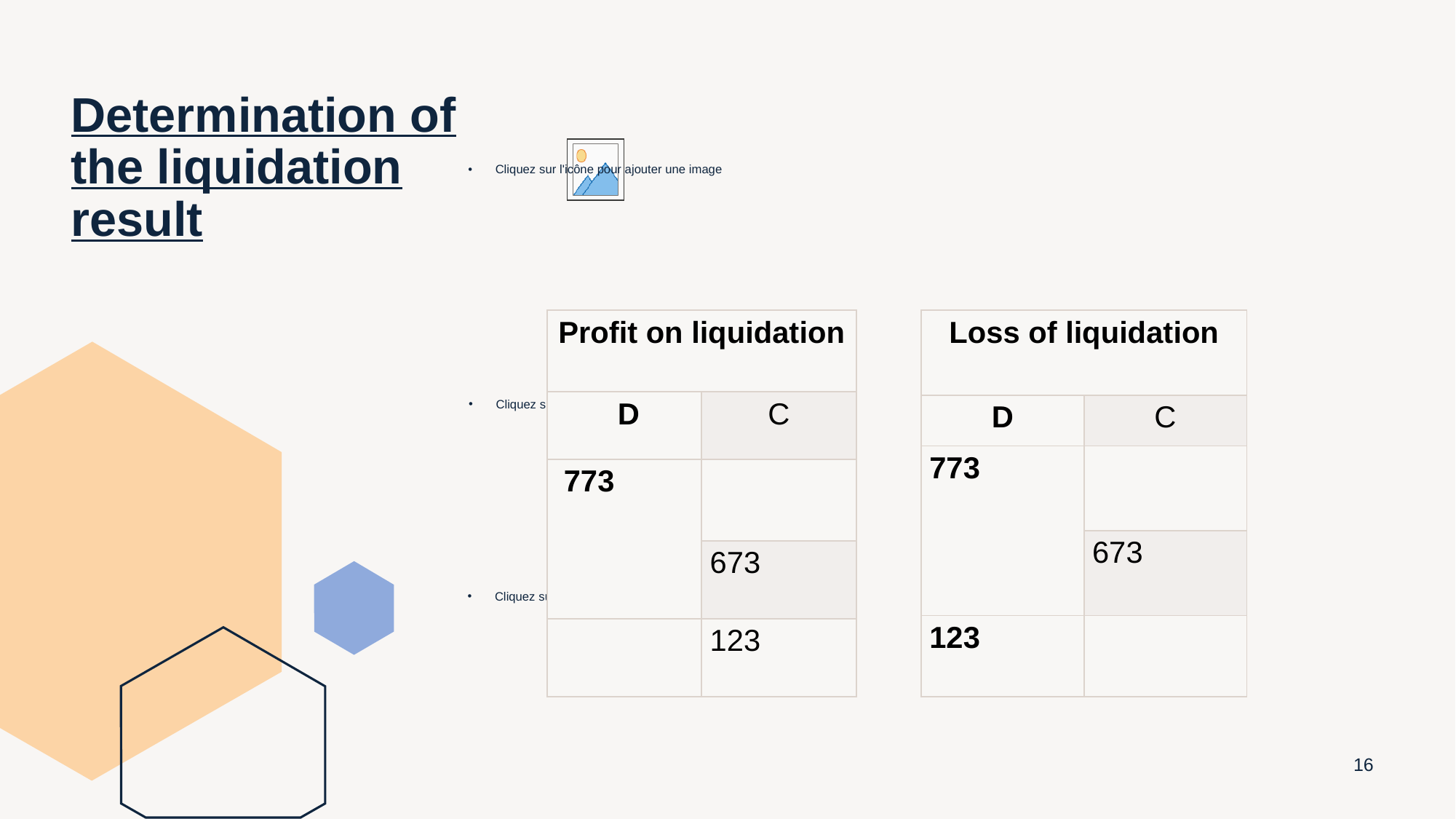

# Determination of the liquidation result

| Loss of liquidation |  |
| --- | --- |
| D | C |
| 773 |  |
|  | 673 |
| 123 |  |
| Profit on liquidation |  |
| --- | --- |
| D | C |
| 773 |  |
|  | 673 |
|  | 123 |

16